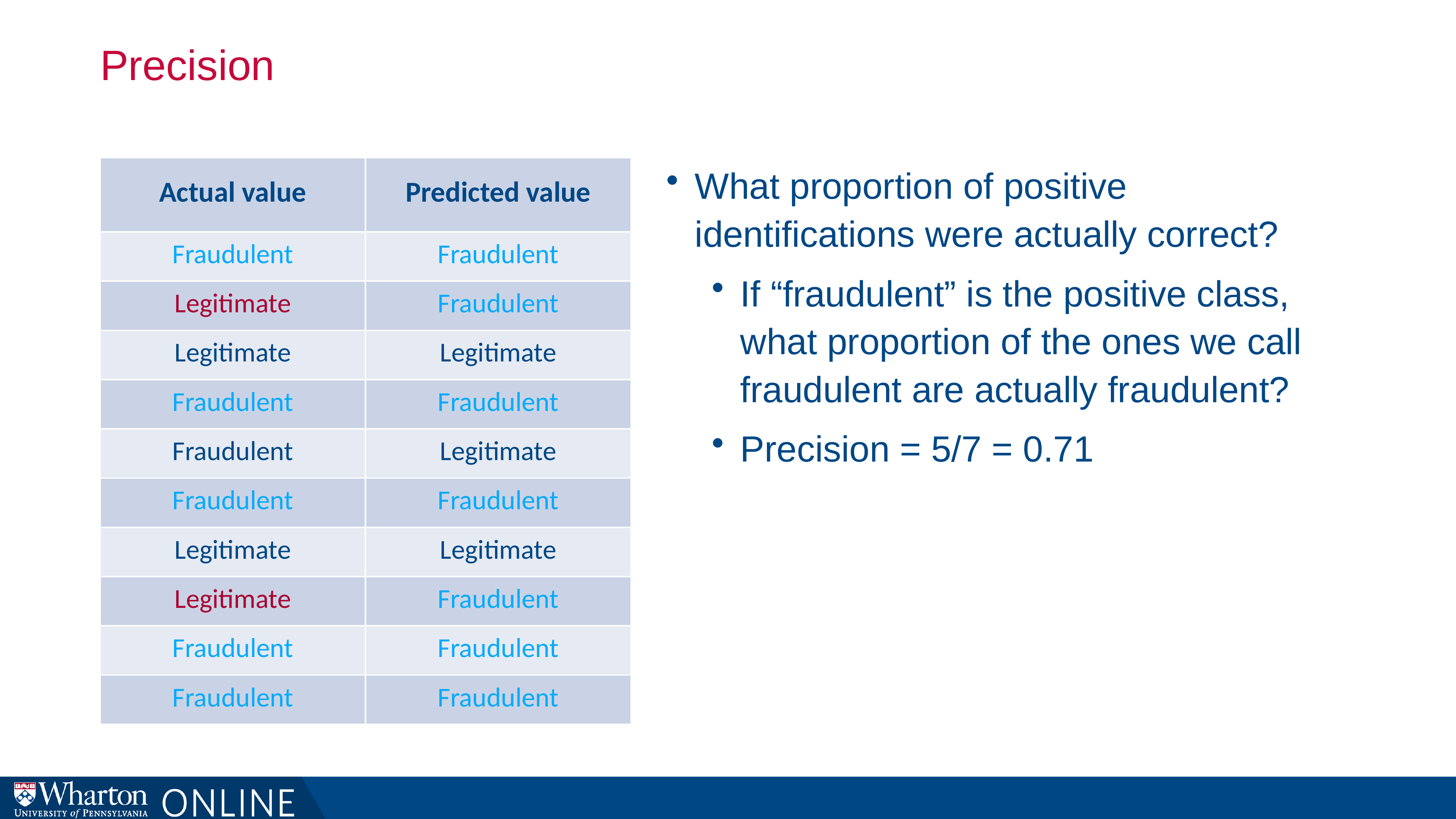

# Precision
| Actual value | Predicted value |
| --- | --- |
| Fraudulent | Fraudulent |
| Legitimate | Fraudulent |
| Legitimate | Legitimate |
| Fraudulent | Fraudulent |
| Fraudulent | Legitimate |
| Fraudulent | Fraudulent |
| Legitimate | Legitimate |
| Legitimate | Fraudulent |
| Fraudulent | Fraudulent |
| Fraudulent | Fraudulent |
What proportion of positive identifications were actually correct?
If “fraudulent” is the positive class, what proportion of the ones we call fraudulent are actually fraudulent?
Precision = 5/7 = 0.71